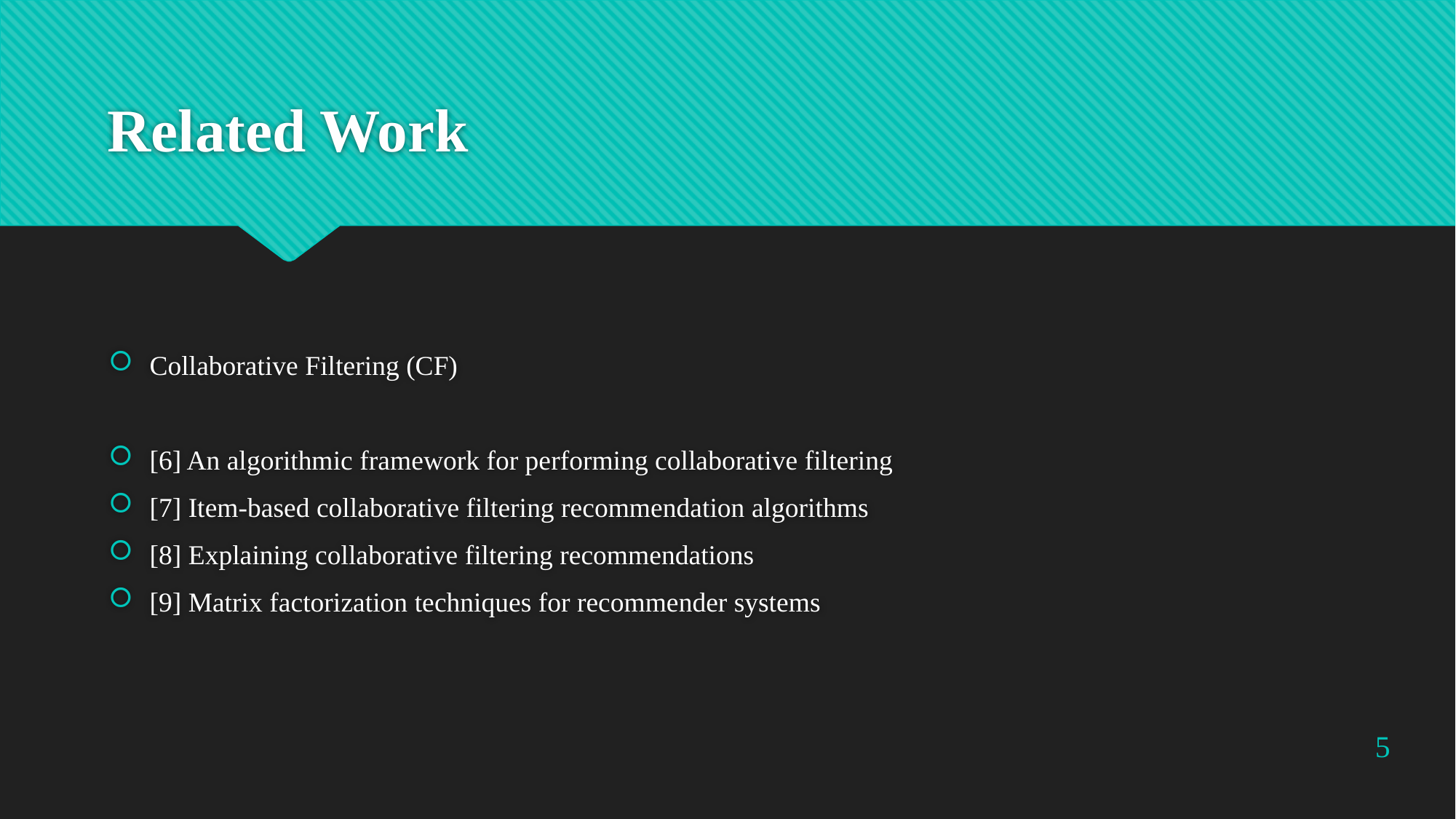

# Related Work
Collaborative Filtering (CF)

[6] An algorithmic framework for performing collaborative filtering
[7] Item-based collaborative filtering recommendation algorithms
[8] Explaining collaborative filtering recommendations
[9] Matrix factorization techniques for recommender systems
5